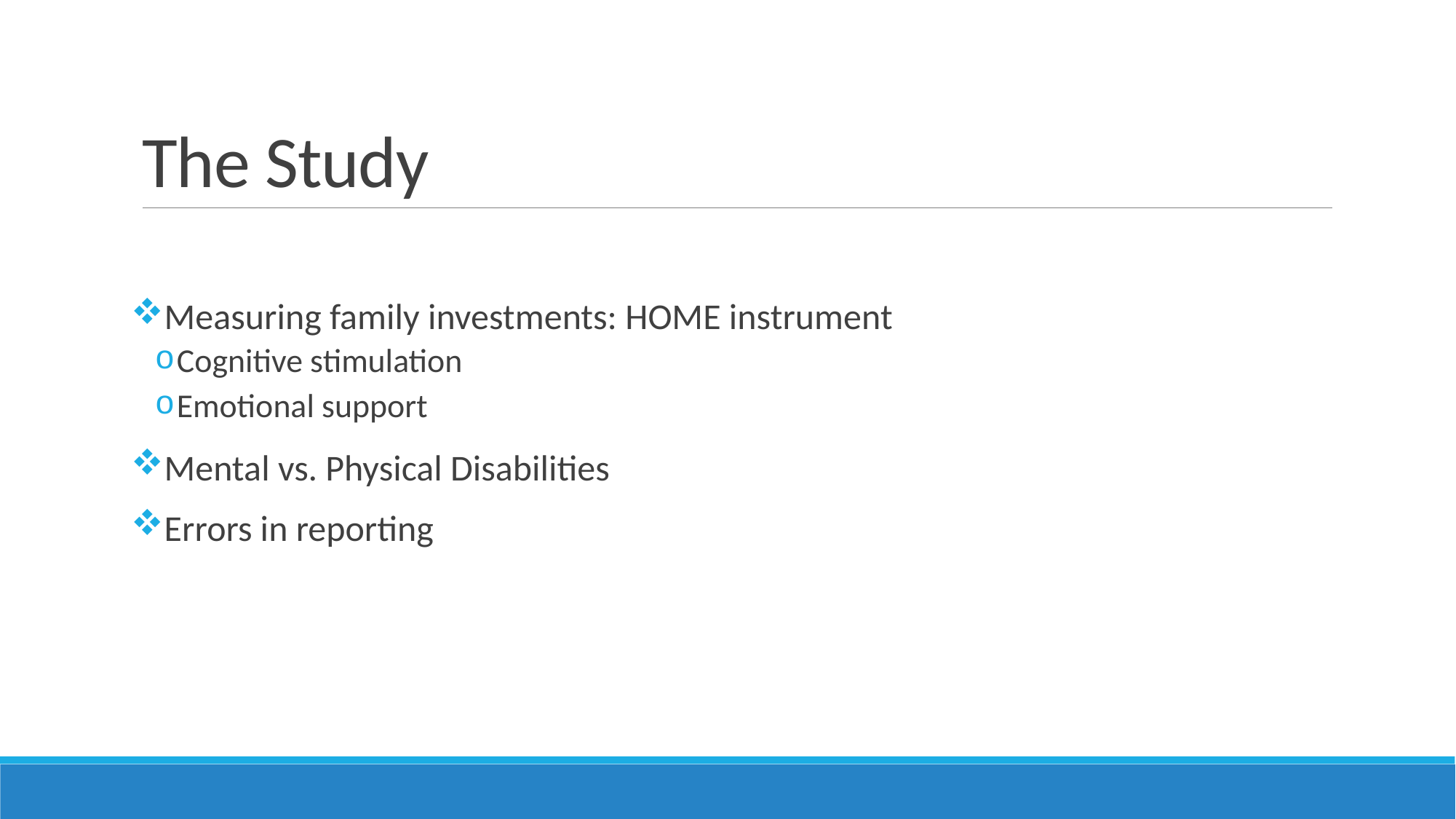

# The Study
Measuring family investments: HOME instrument
Cognitive stimulation
Emotional support
Mental vs. Physical Disabilities
Errors in reporting